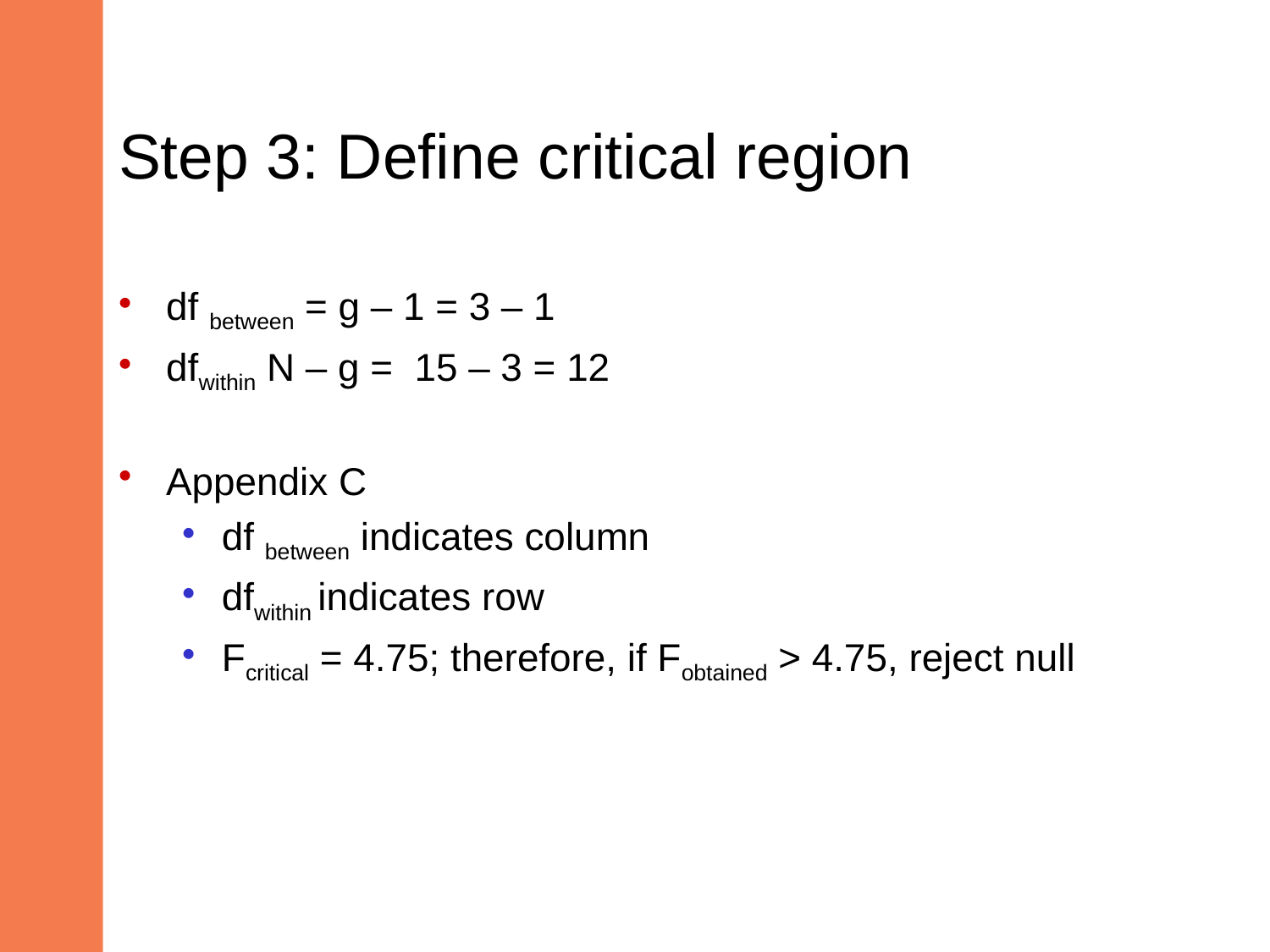

# Step 3: Define critical region
df between = g – 1 = 3 – 1
dfwithin N – g =  15 – 3 = 12

Appendix C
df between indicates column
dfwithin indicates row
Fcritical = 4.75; therefore, if Fobtained > 4.75, reject null